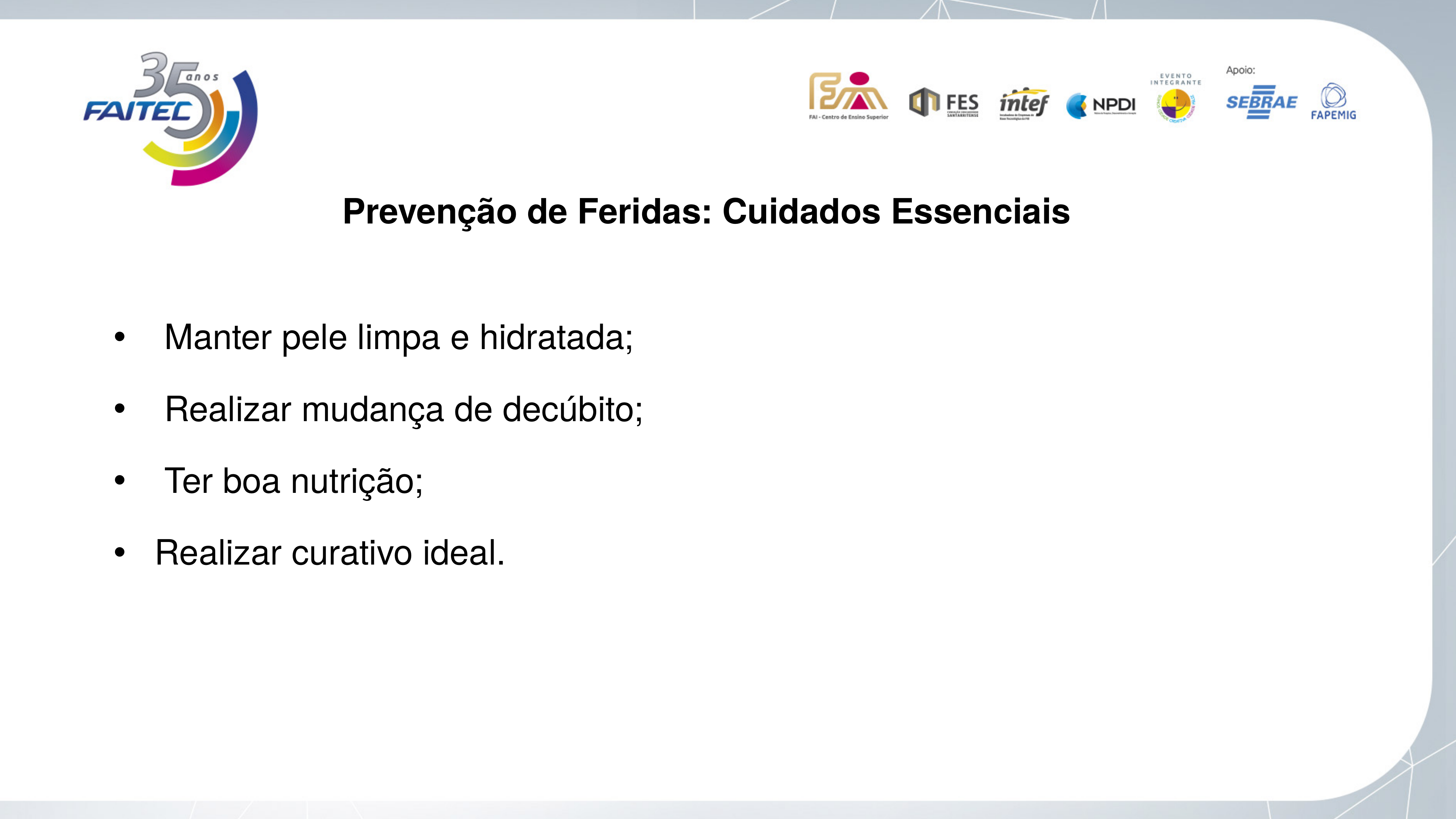

Prevenção de Feridas: Cuidados Essenciais

 Manter pele limpa e hidratada;
 Realizar mudança de decúbito;
 Ter boa nutrição;
Realizar curativo ideal.